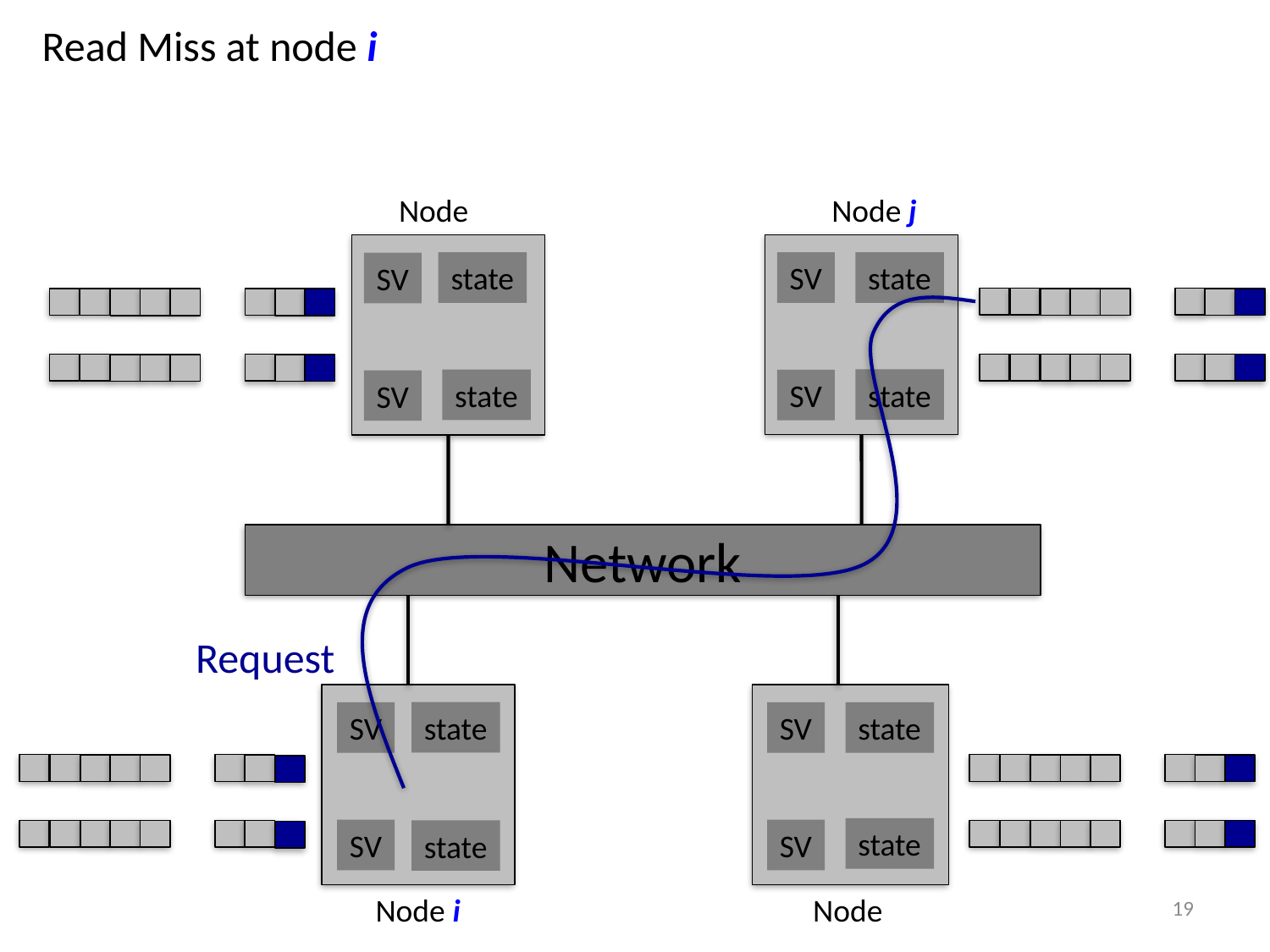

Read Miss at node i
Node j
Node

state
SV
state
SV

state
state
SV
SV
Network
Request

state
SV
SV
state

state
SV
SV

state

19
Node i
Node